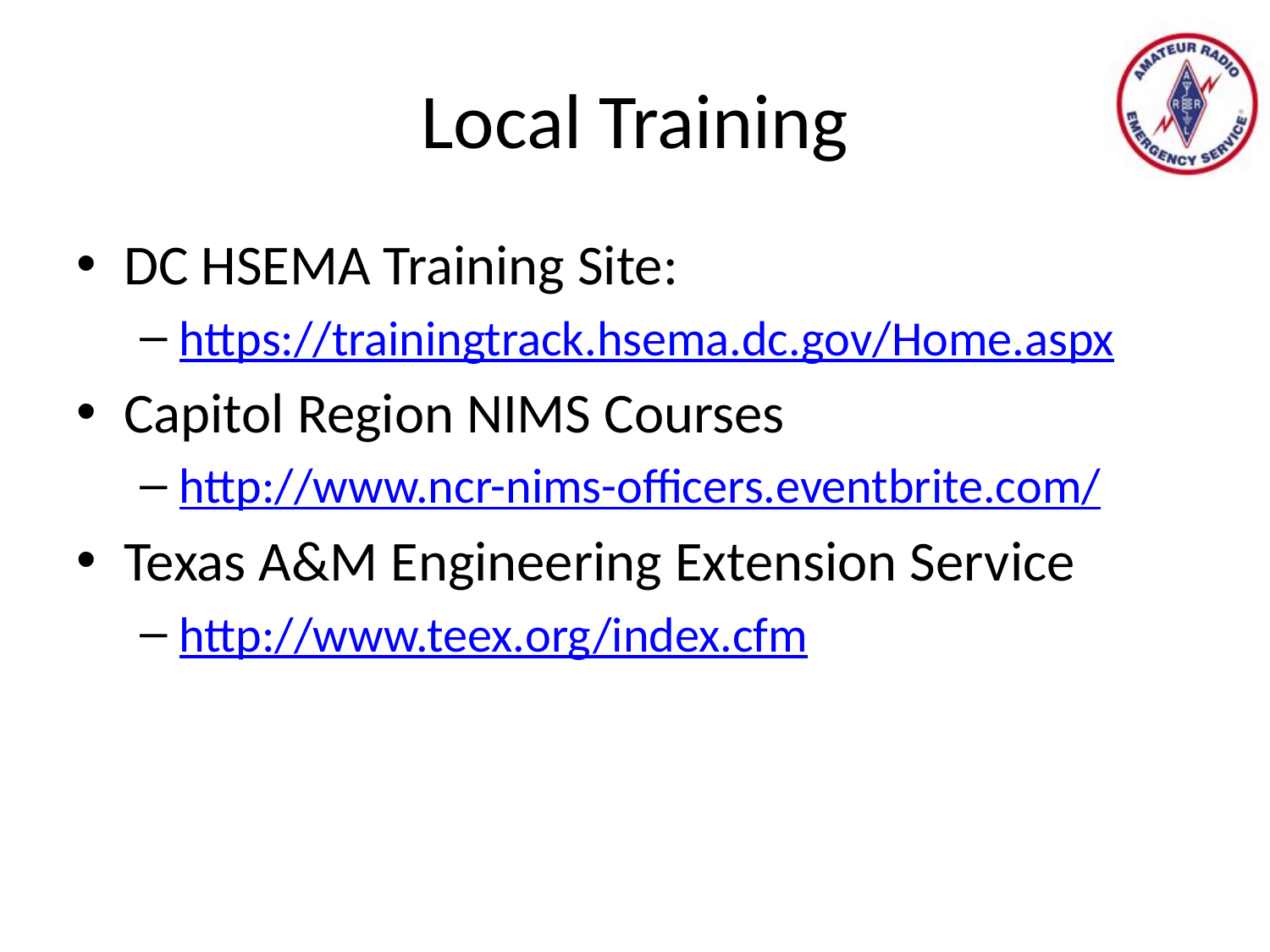

# Local Training
DC HSEMA Training Site:
https://trainingtrack.hsema.dc.gov/Home.aspx
Capitol Region NIMS Courses
http://www.ncr-nims-officers.eventbrite.com/
Texas A&M Engineering Extension Service
http://www.teex.org/index.cfm